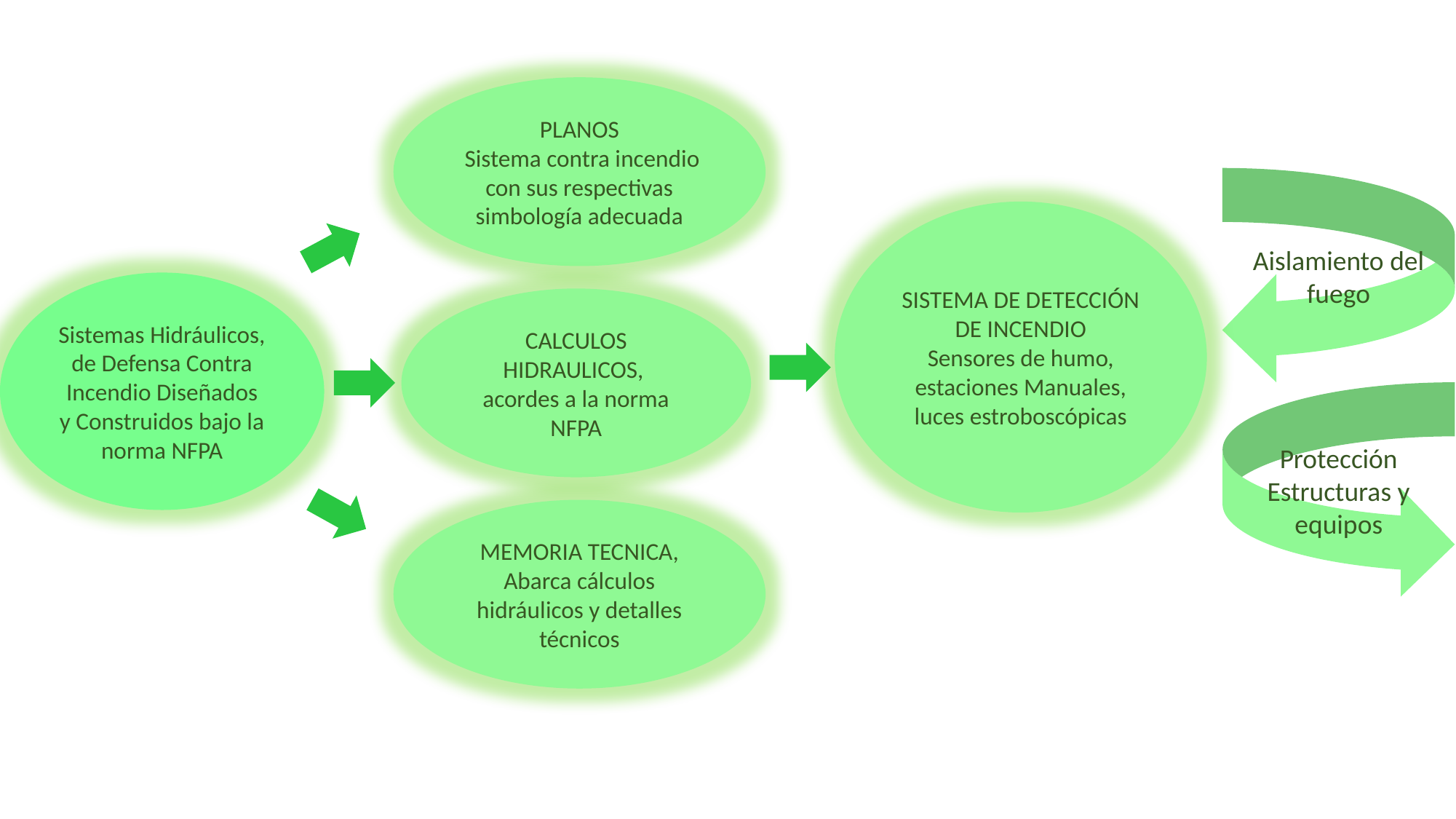

PLANOS
 Sistema contra incendio con sus respectivas simbología adecuada
Aislamiento del fuego
SISTEMA DE DETECCIÓN DE INCENDIO
Sensores de humo, estaciones Manuales, luces estroboscópicas

Sistemas Hidráulicos, de Defensa Contra Incendio Diseñados y Construidos bajo la norma NFPA
CALCULOS HIDRAULICOS,
acordes a la norma NFPA

Protección Estructuras y equipos

MEMORIA TECNICA, Abarca cálculos hidráulicos y detalles técnicos